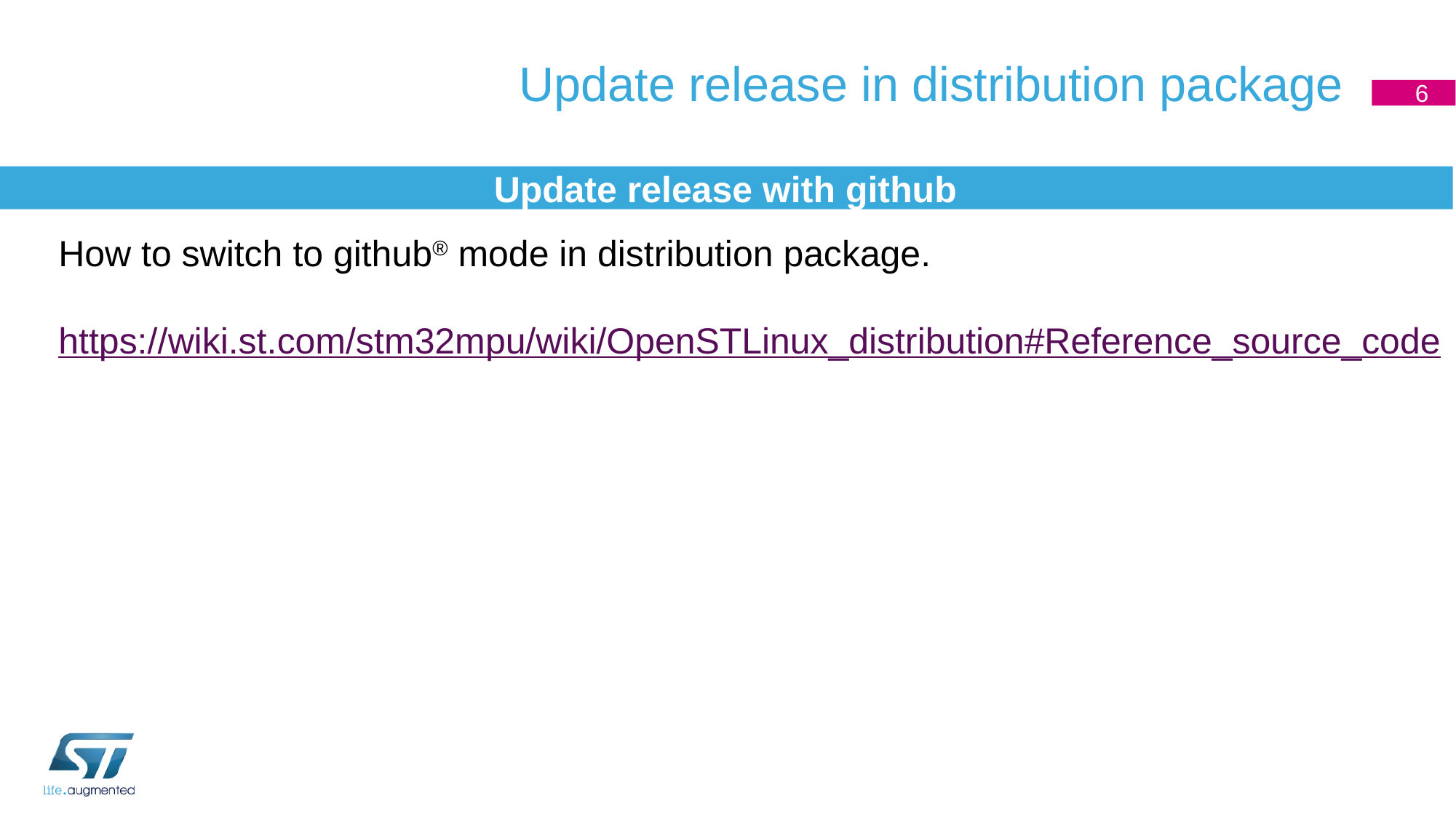

# Update release in distribution package
6
Update release with github
How to switch to github® mode in distribution package.

https://wiki.st.com/stm32mpu/wiki/OpenSTLinux_distribution#Reference_source_code